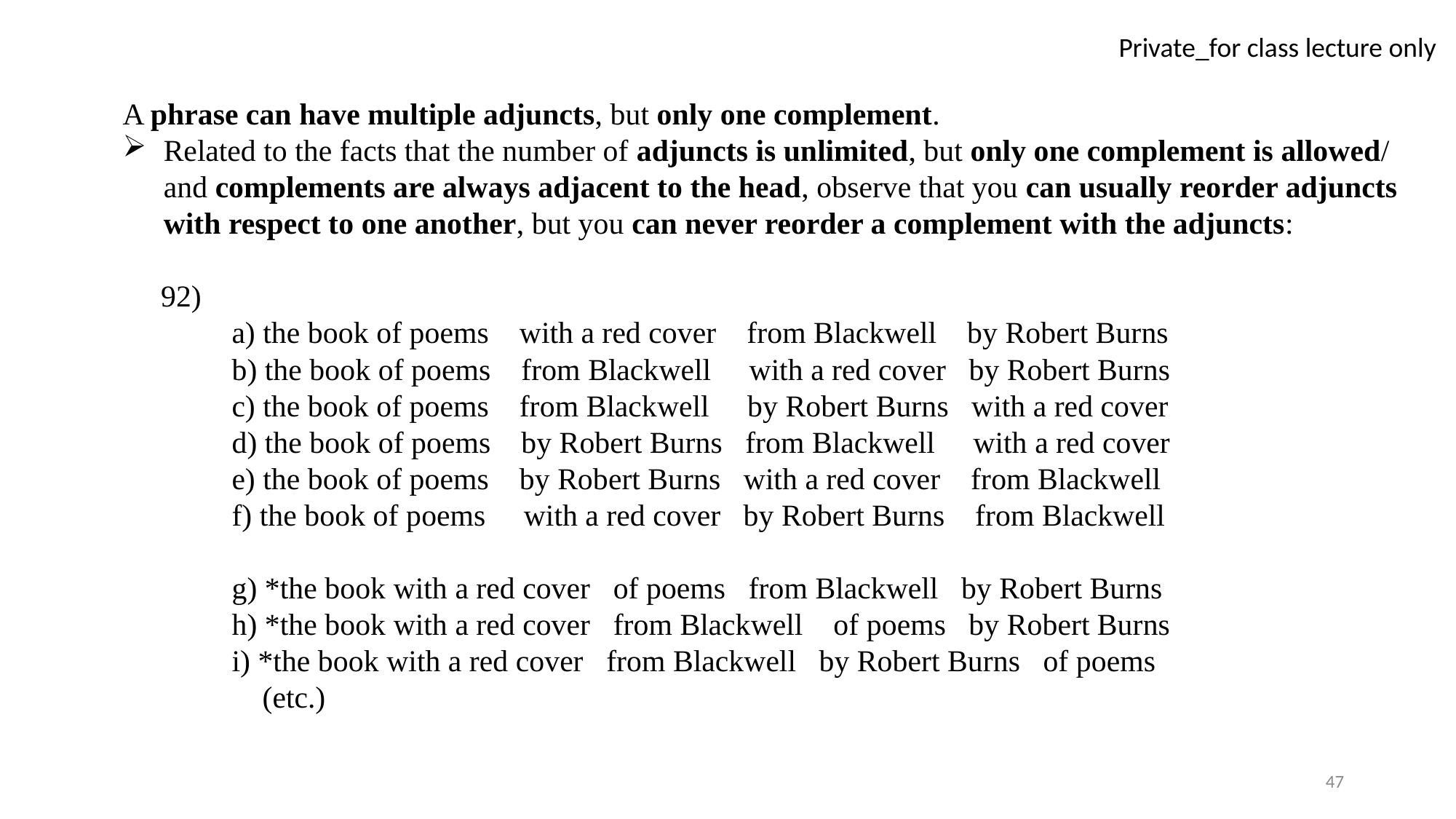

A phrase can have multiple adjuncts, but only one complement.
Related to the facts that the number of adjuncts is unlimited, but only one complement is allowed/ and complements are always adjacent to the head, observe that you can usually reorder adjuncts with respect to one another, but you can never reorder a complement with the adjuncts:

     92)
a) the book of poems    with a red cover    from Blackwell    by Robert Burns
b) the book of poems    from Blackwell     with a red cover   by Robert Burns
c) the book of poems    from Blackwell     by Robert Burns   with a red cover
d) the book of poems    by Robert Burns   from Blackwell     with a red cover
e) the book of poems    by Robert Burns   with a red cover    from Blackwell
f) the book of poems     with a red cover   by Robert Burns    from Blackwell

g) *the book with a red cover   of poems   from Blackwell   by Robert Burns
h) *the book with a red cover   from Blackwell    of poems   by Robert Burns
i) *the book with a red cover   from Blackwell   by Robert Burns   of poems
    (etc.)
47